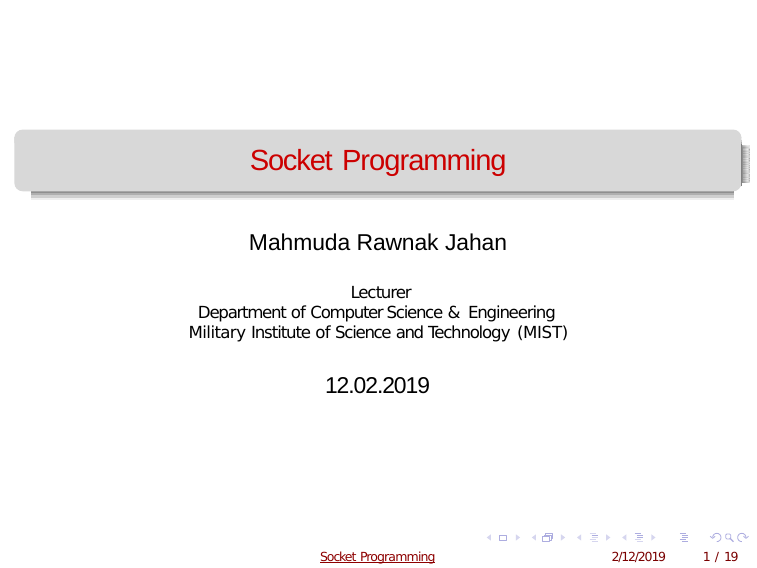

# Socket Programming

Mahmuda Rawnak Jahan

Lecturer
Department of Computer Science & Engineering  Military Institute of Science and Technology (MIST)

12.02.2019
Socket Programming
2/12/2019
1 / 19